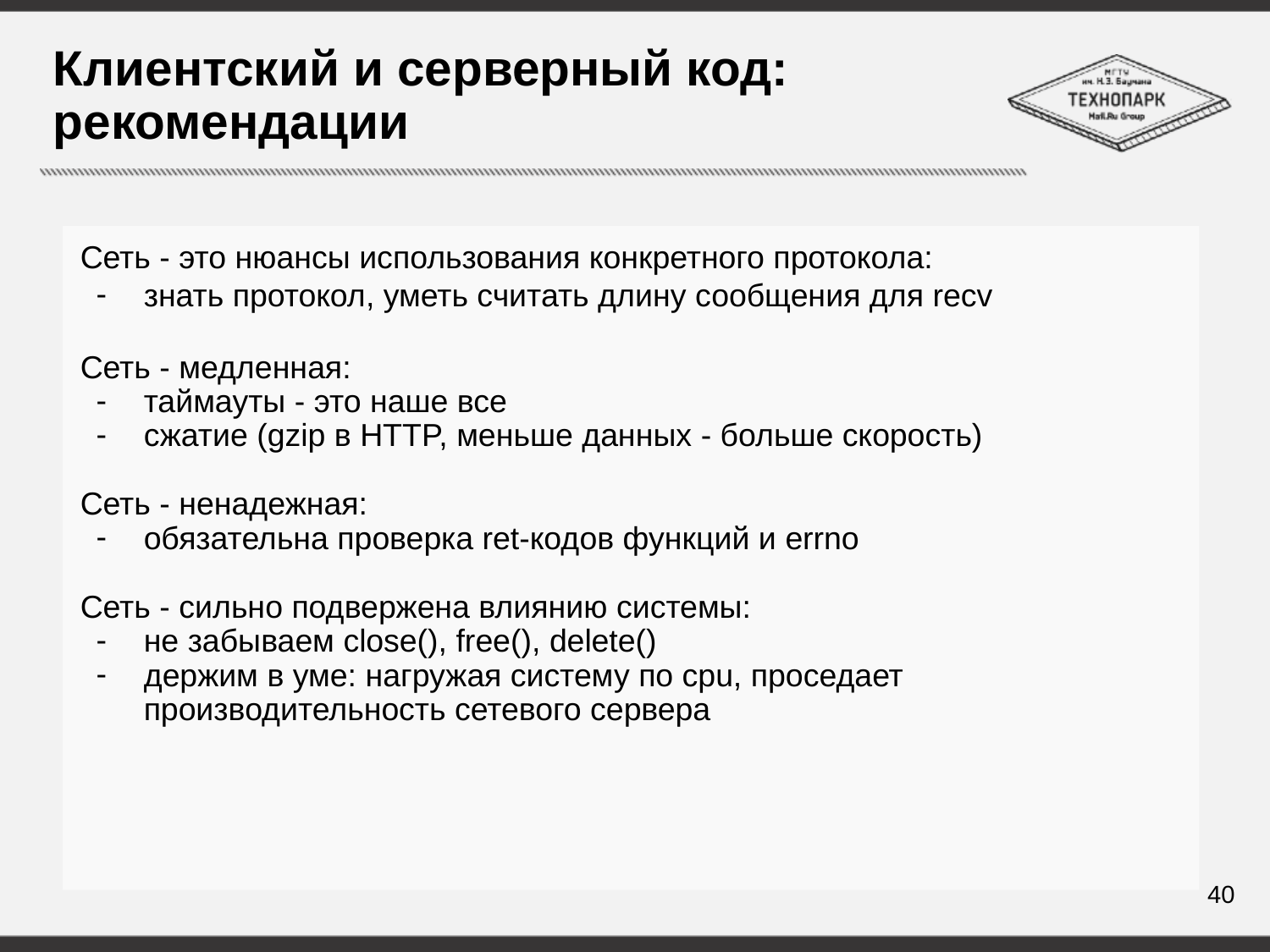

# Клиентский и серверный код: рекомендации
Сеть - это нюансы использования конкретного протокола:
знать протокол, уметь считать длину сообщения для recv

Сеть - медленная:
таймауты - это наше все
сжатие (gzip в HTTP, меньше данных - больше скорость)

Сеть - ненадежная:
обязательна проверка ret-кодов функций и errno

Сеть - сильно подвержена влиянию системы:
не забываем close(), free(), delete()
держим в уме: нагружая систему по cpu, проседает производительность сетевого сервера
40